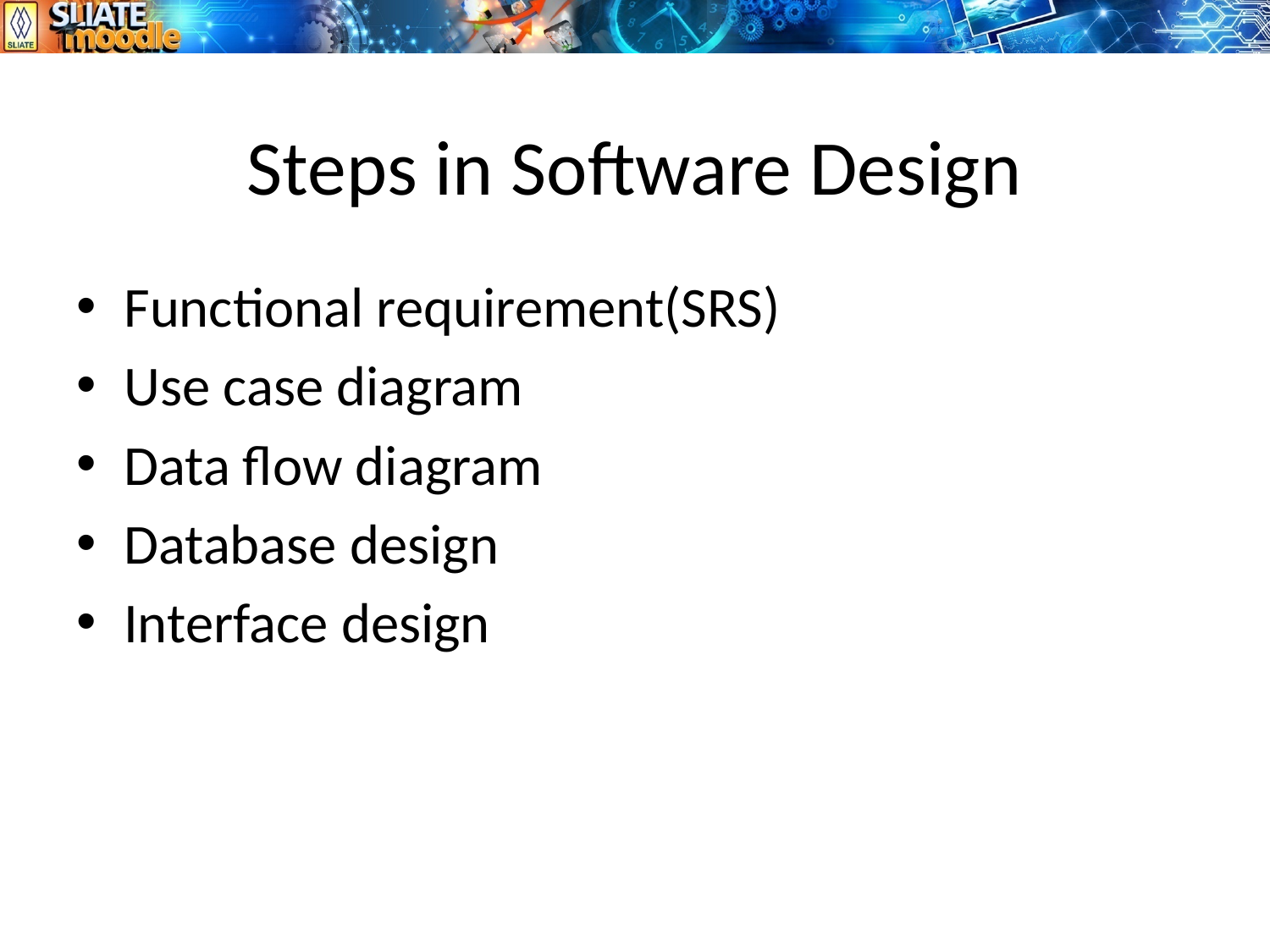

# Steps in Software Design
Functional requirement(SRS)
Use case diagram
Data flow diagram
Database design
Interface design